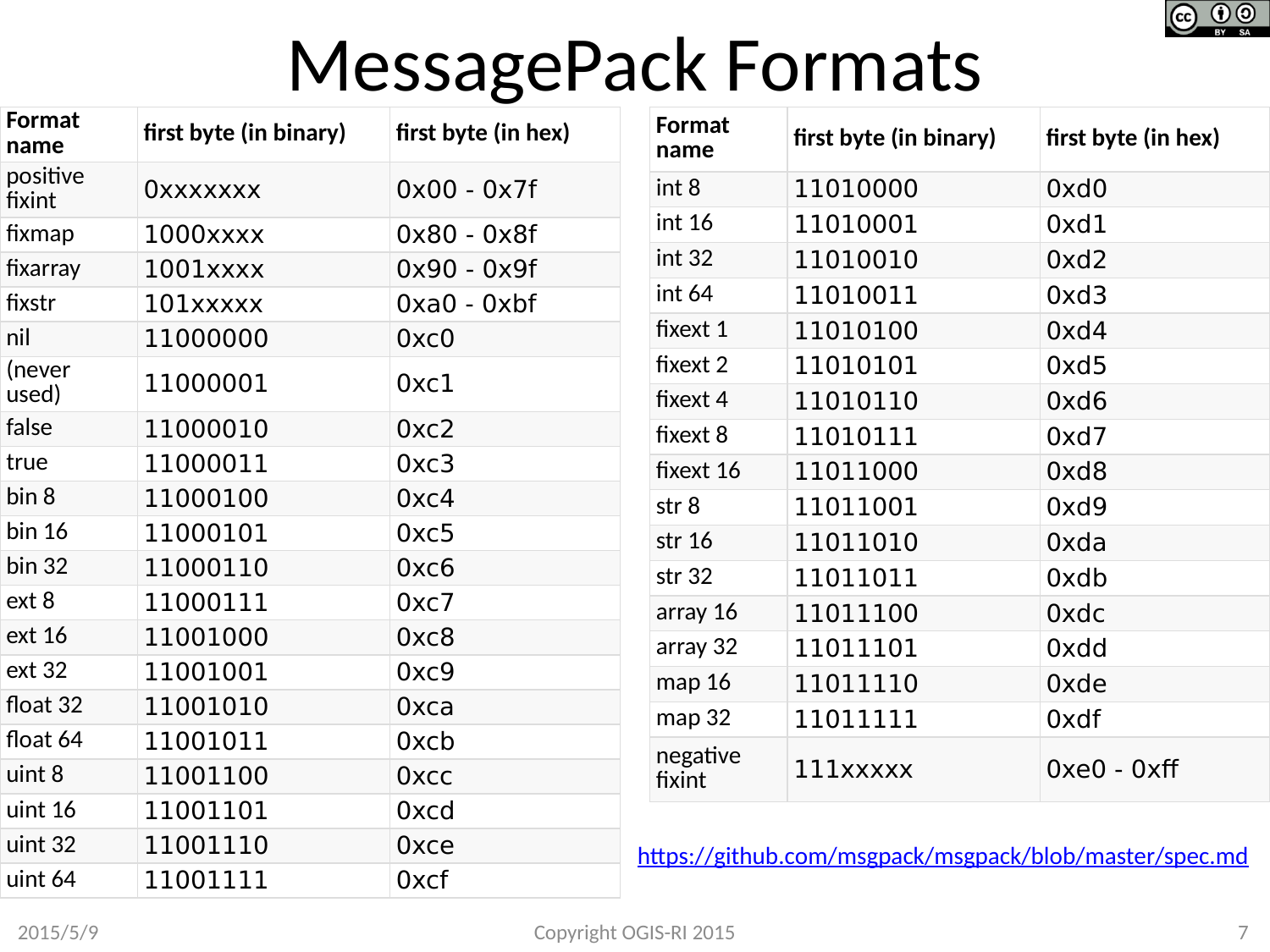

# MessagePack Formats
| Format name | first byte (in binary) | first byte (in hex) |
| --- | --- | --- |
| positive fixint | 0xxxxxxx | 0x00 - 0x7f |
| fixmap | 1000xxxx | 0x80 - 0x8f |
| fixarray | 1001xxxx | 0x90 - 0x9f |
| fixstr | 101xxxxx | 0xa0 - 0xbf |
| nil | 11000000 | 0xc0 |
| (never used) | 11000001 | 0xc1 |
| false | 11000010 | 0xc2 |
| true | 11000011 | 0xc3 |
| bin 8 | 11000100 | 0xc4 |
| bin 16 | 11000101 | 0xc5 |
| bin 32 | 11000110 | 0xc6 |
| ext 8 | 11000111 | 0xc7 |
| ext 16 | 11001000 | 0xc8 |
| ext 32 | 11001001 | 0xc9 |
| float 32 | 11001010 | 0xca |
| float 64 | 11001011 | 0xcb |
| uint 8 | 11001100 | 0xcc |
| uint 16 | 11001101 | 0xcd |
| uint 32 | 11001110 | 0xce |
| uint 64 | 11001111 | 0xcf |
| Format name | first byte (in binary) | first byte (in hex) |
| --- | --- | --- |
| int 8 | 11010000 | 0xd0 |
| int 16 | 11010001 | 0xd1 |
| int 32 | 11010010 | 0xd2 |
| int 64 | 11010011 | 0xd3 |
| fixext 1 | 11010100 | 0xd4 |
| fixext 2 | 11010101 | 0xd5 |
| fixext 4 | 11010110 | 0xd6 |
| fixext 8 | 11010111 | 0xd7 |
| fixext 16 | 11011000 | 0xd8 |
| str 8 | 11011001 | 0xd9 |
| str 16 | 11011010 | 0xda |
| str 32 | 11011011 | 0xdb |
| array 16 | 11011100 | 0xdc |
| array 32 | 11011101 | 0xdd |
| map 16 | 11011110 | 0xde |
| map 32 | 11011111 | 0xdf |
| negative fixint | 111xxxxx | 0xe0 - 0xff |
https://github.com/msgpack/msgpack/blob/master/spec.md
2015/5/9
Copyright OGIS-RI 2015
7